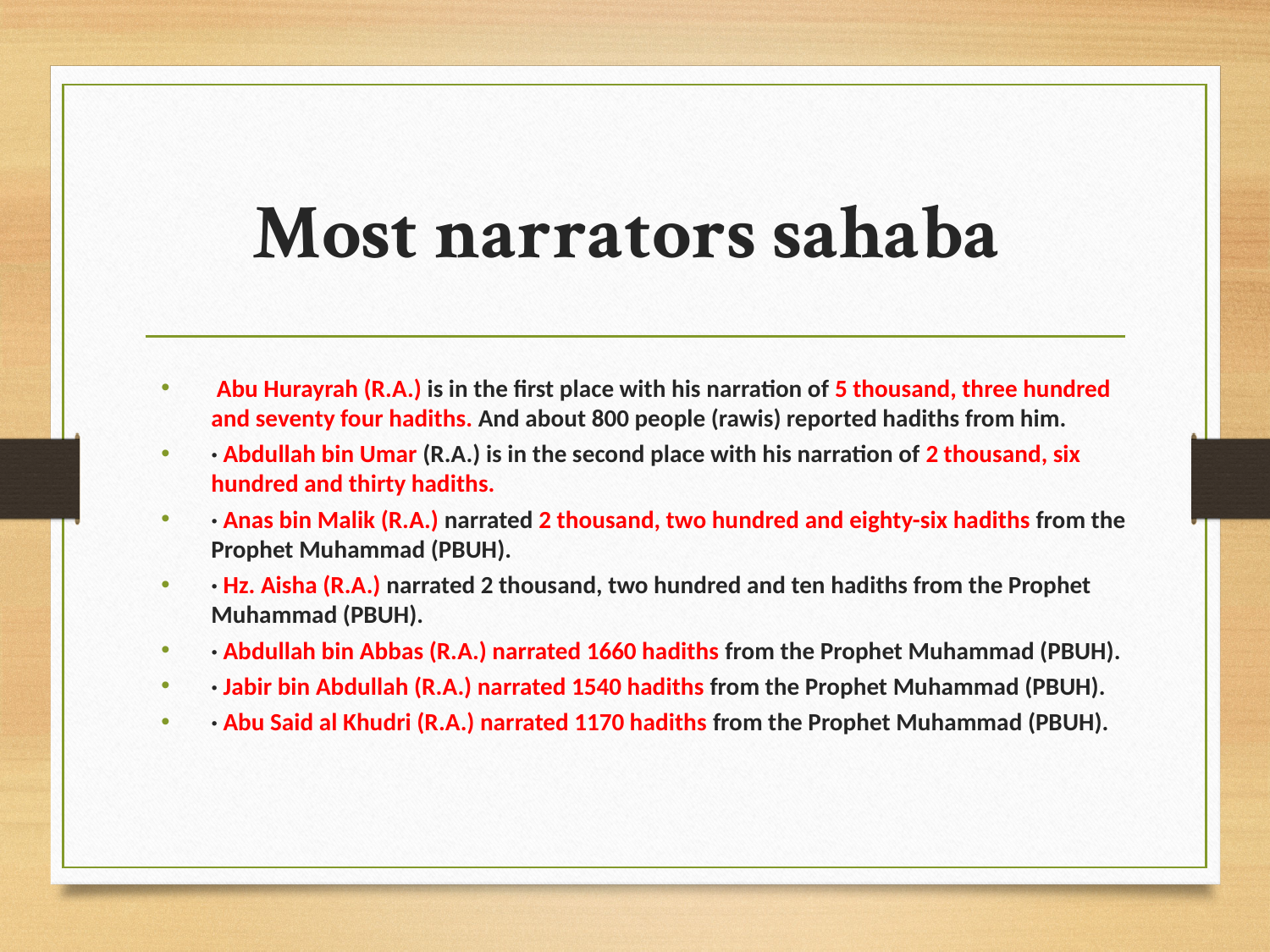

# Most narrators sahaba

 Abu Hurayrah (R.A.) is in the first place with his narration of 5 thousand, three hundred and seventy four hadiths. And about 800 people (rawis) reported hadiths from him.
· Abdullah bin Umar (R.A.) is in the second place with his narration of 2 thousand, six hundred and thirty hadiths.
· Anas bin Malik (R.A.) narrated 2 thousand, two hundred and eighty-six hadiths from the Prophet Muhammad (PBUH).
· Hz. Aisha (R.A.) narrated 2 thousand, two hundred and ten hadiths from the Prophet Muhammad (PBUH).
· Abdullah bin Abbas (R.A.) narrated 1660 hadiths from the Prophet Muhammad (PBUH).
· Jabir bin Abdullah (R.A.) narrated 1540 hadiths from the Prophet Muhammad (PBUH).
· Abu Said al Khudri (R.A.) narrated 1170 hadiths from the Prophet Muhammad (PBUH).